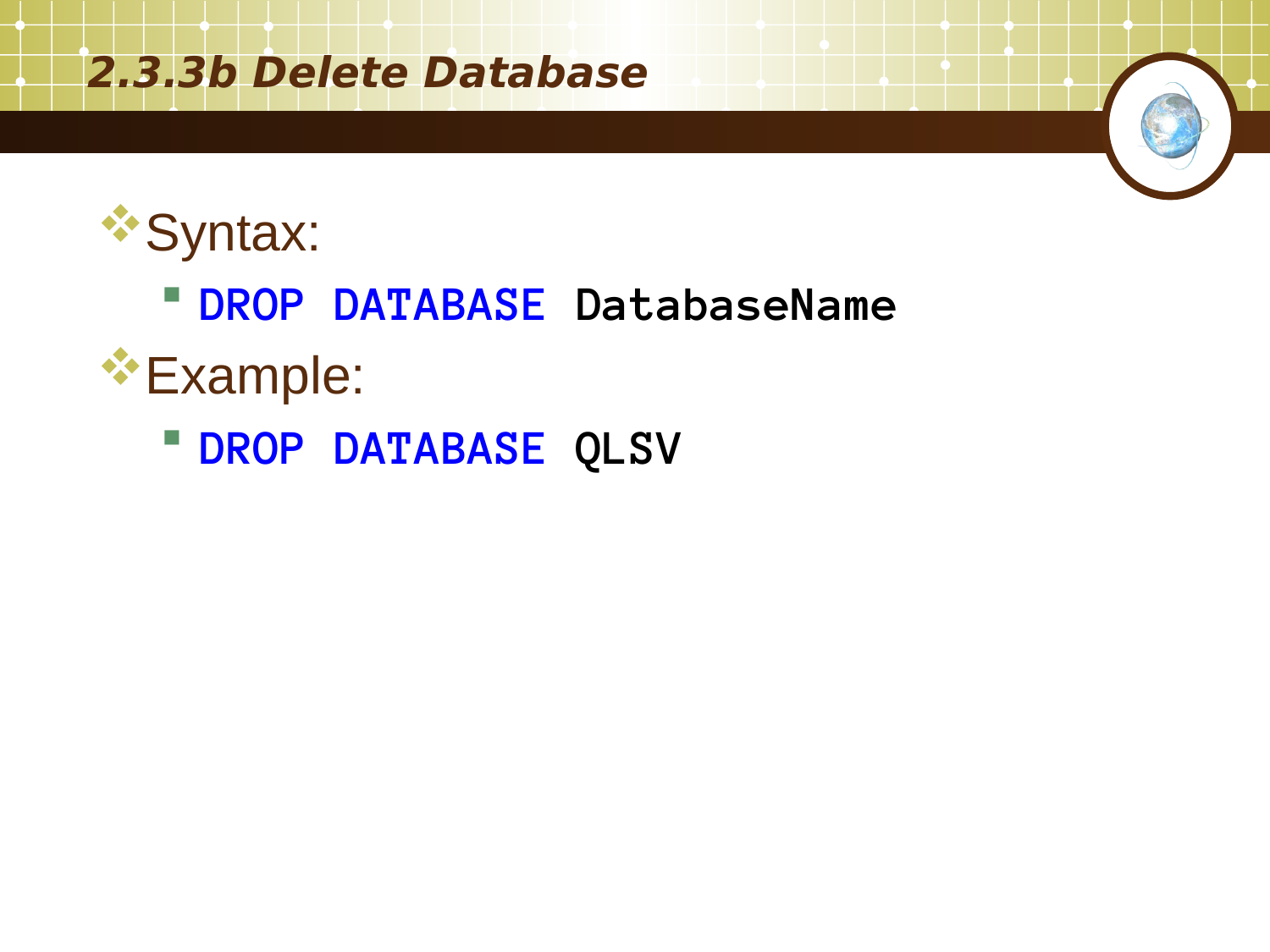

# 2.3.3b Delete Database
Syntax:
DROP DATABASE DatabaseName
Example:
DROP DATABASE QLSV